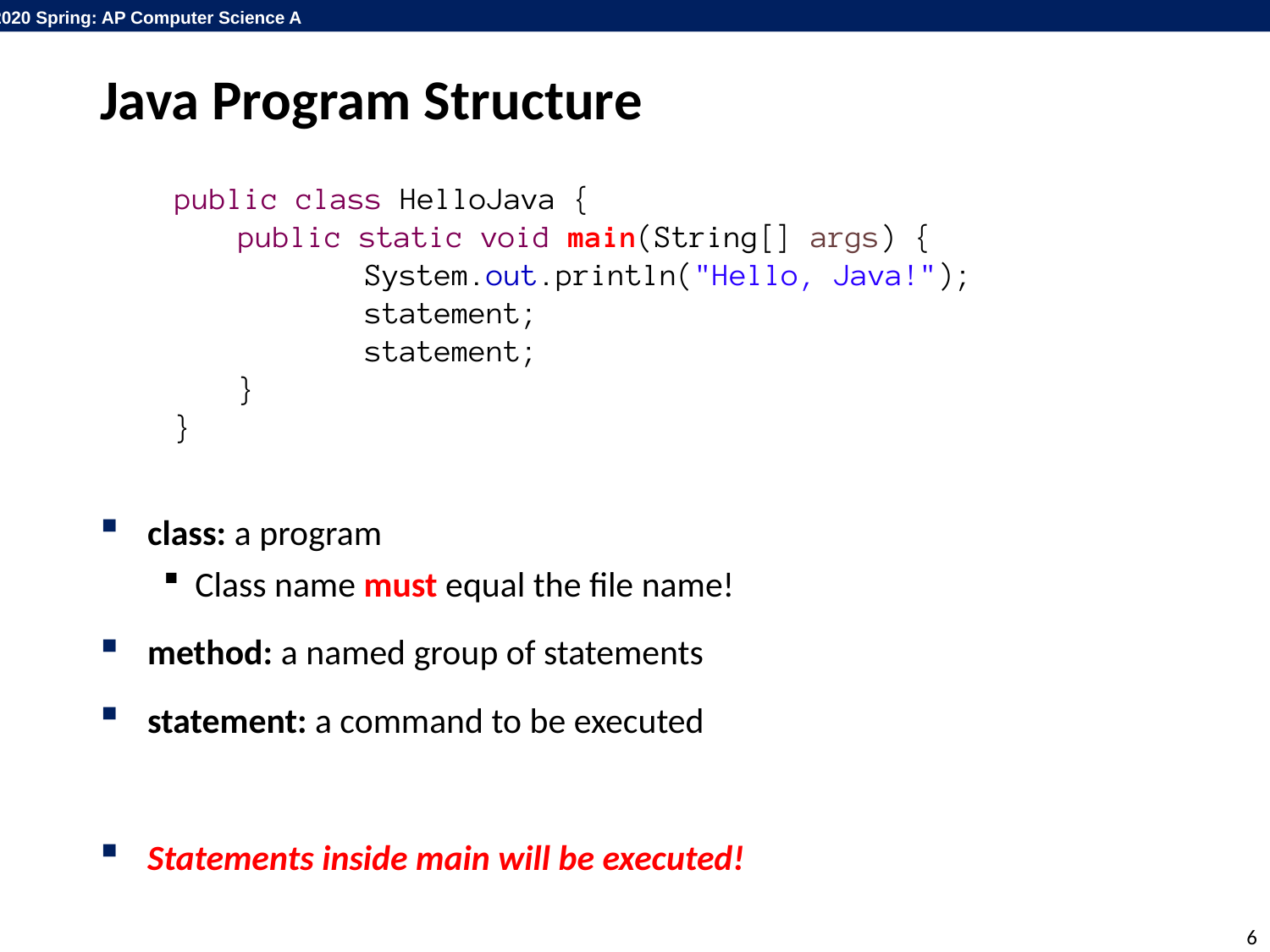

# Java Program Structure

class: a program
Class name must equal the file name!
method: a named group of statements
statement: a command to be executed

Statements inside main will be executed!

public class HelloJava {
public static void main(String[] args) {
	System.out.println("Hello, Java!");
	statement;
	statement;
}
}
6